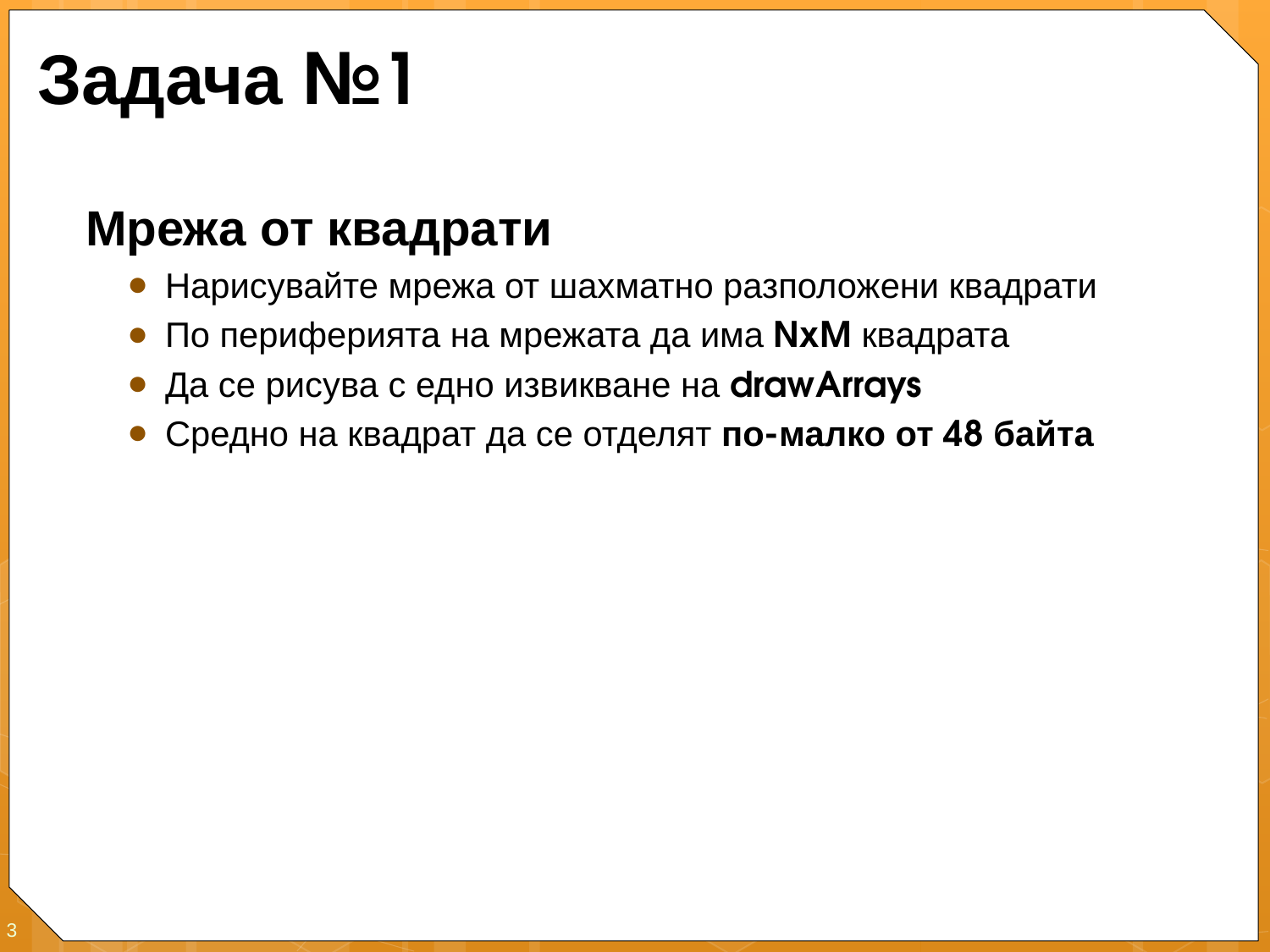

# Задача №1
Мрежа от квадрати
Нарисувайте мрежа от шахматно разположени квадрати
По периферията на мрежата да има NxM квадрата
Да се рисува с едно извикване на drawArrays
Средно на квадрат да се отделят по-малко от 48 байта